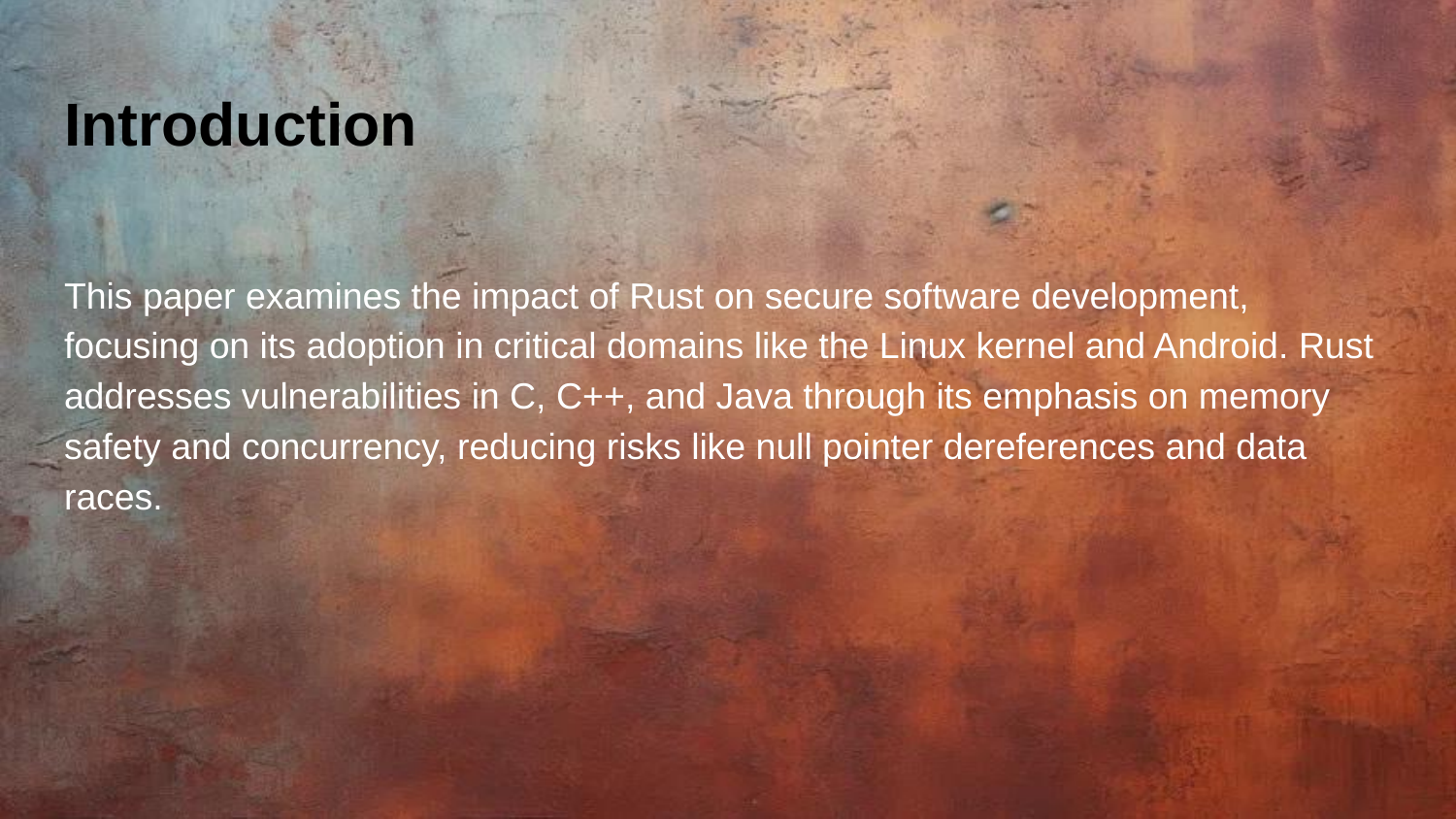

# Introduction

This paper examines the impact of Rust on secure software development, focusing on its adoption in critical domains like the Linux kernel and Android. Rust addresses vulnerabilities in C, C++, and Java through its emphasis on memory safety and concurrency, reducing risks like null pointer dereferences and data races.